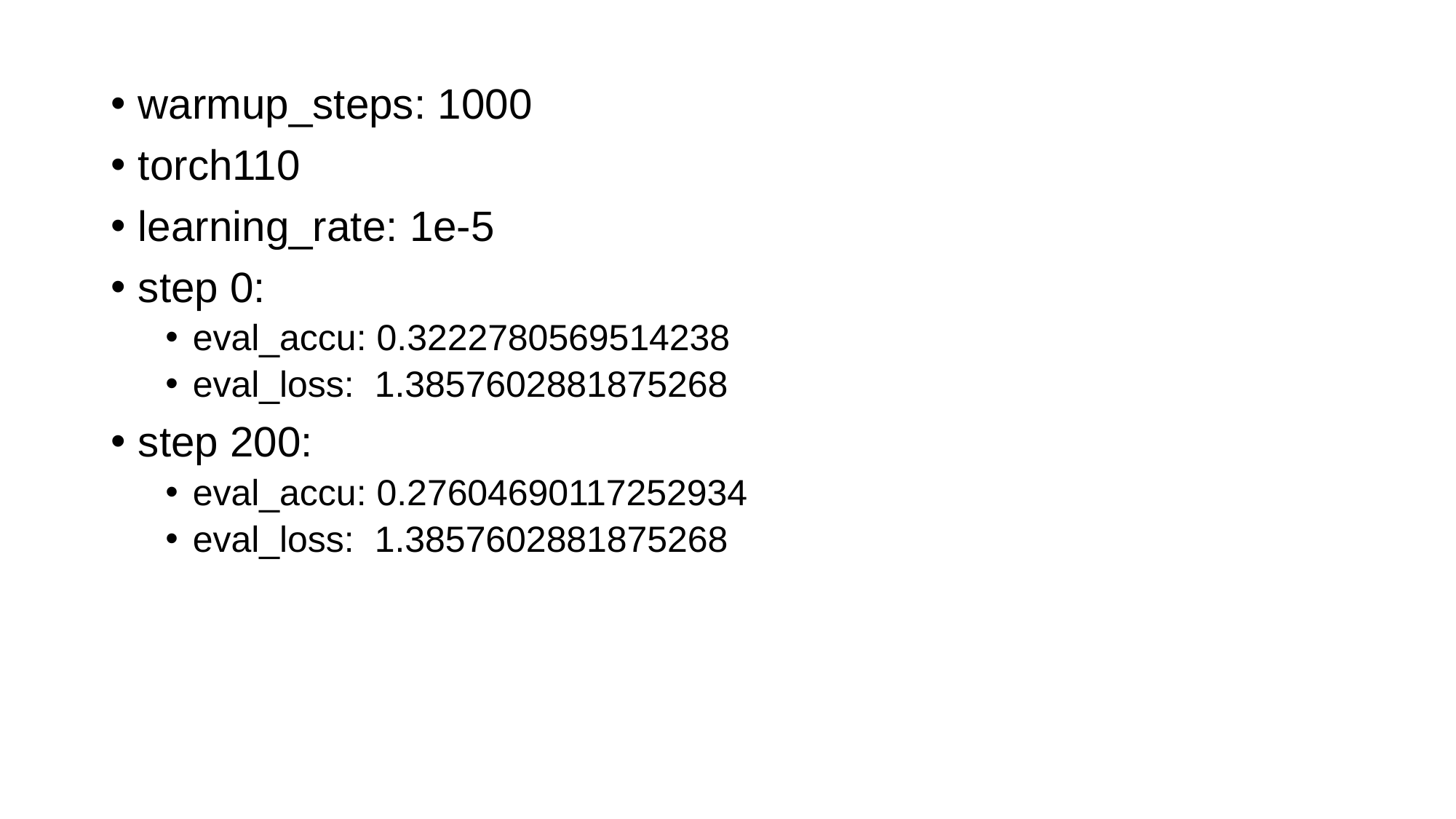

warmup_steps: 1000
torch110
learning_rate: 1e-5
step 0:
eval_accu: 0.3222780569514238
eval_loss:  1.3857602881875268
step 200:
eval_accu: 0.27604690117252934
eval_loss:  1.3857602881875268